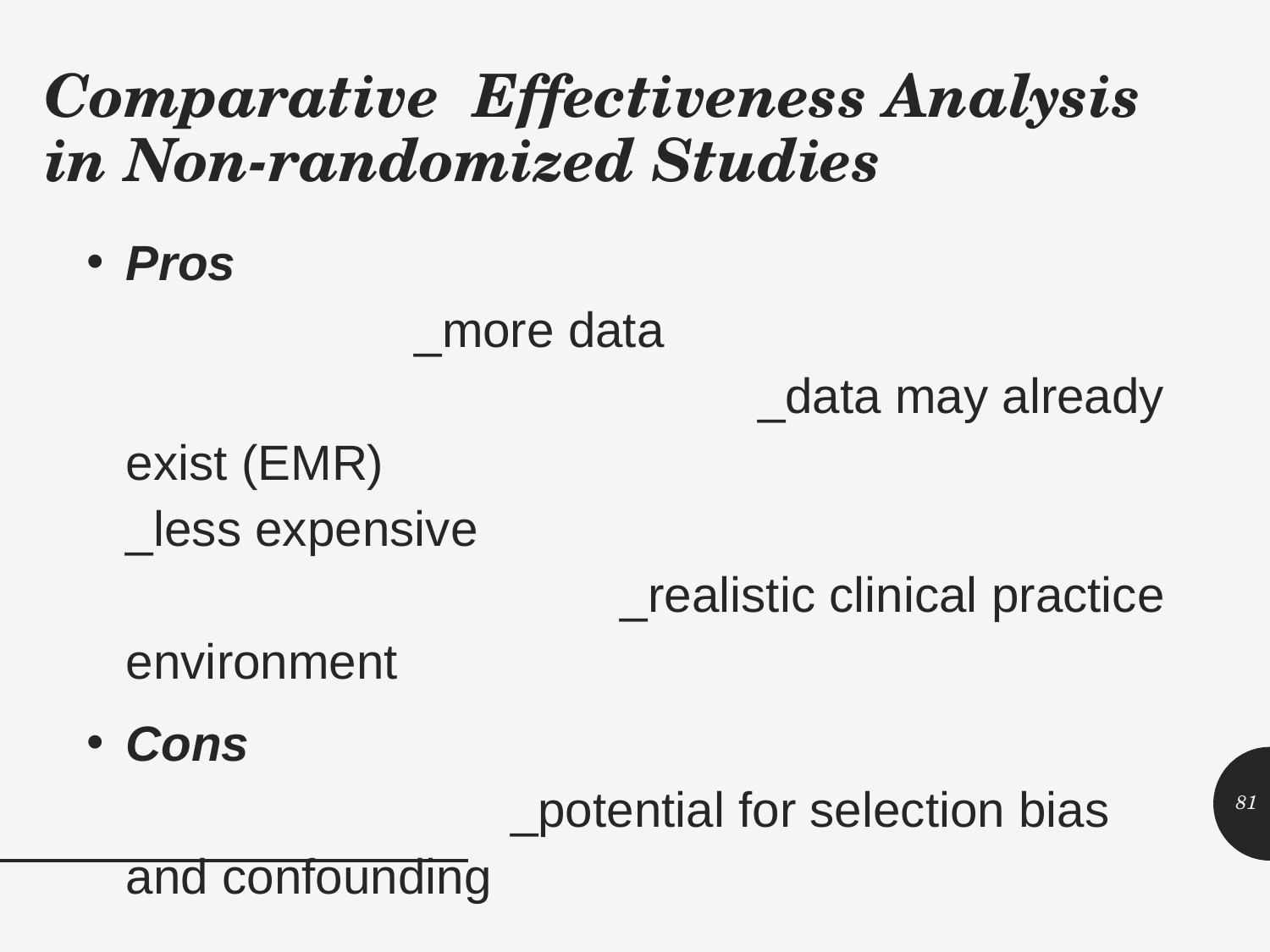

# Comparative  Effectiveness Analysis in Non-randomized Studies
Pros                                                                                            _more data                                                                                      _data may already exist (EMR)                                                            _less expensive                                                                                         _realistic clinical practice environment
Cons                                                                                                  _potential for selection bias and confounding
81